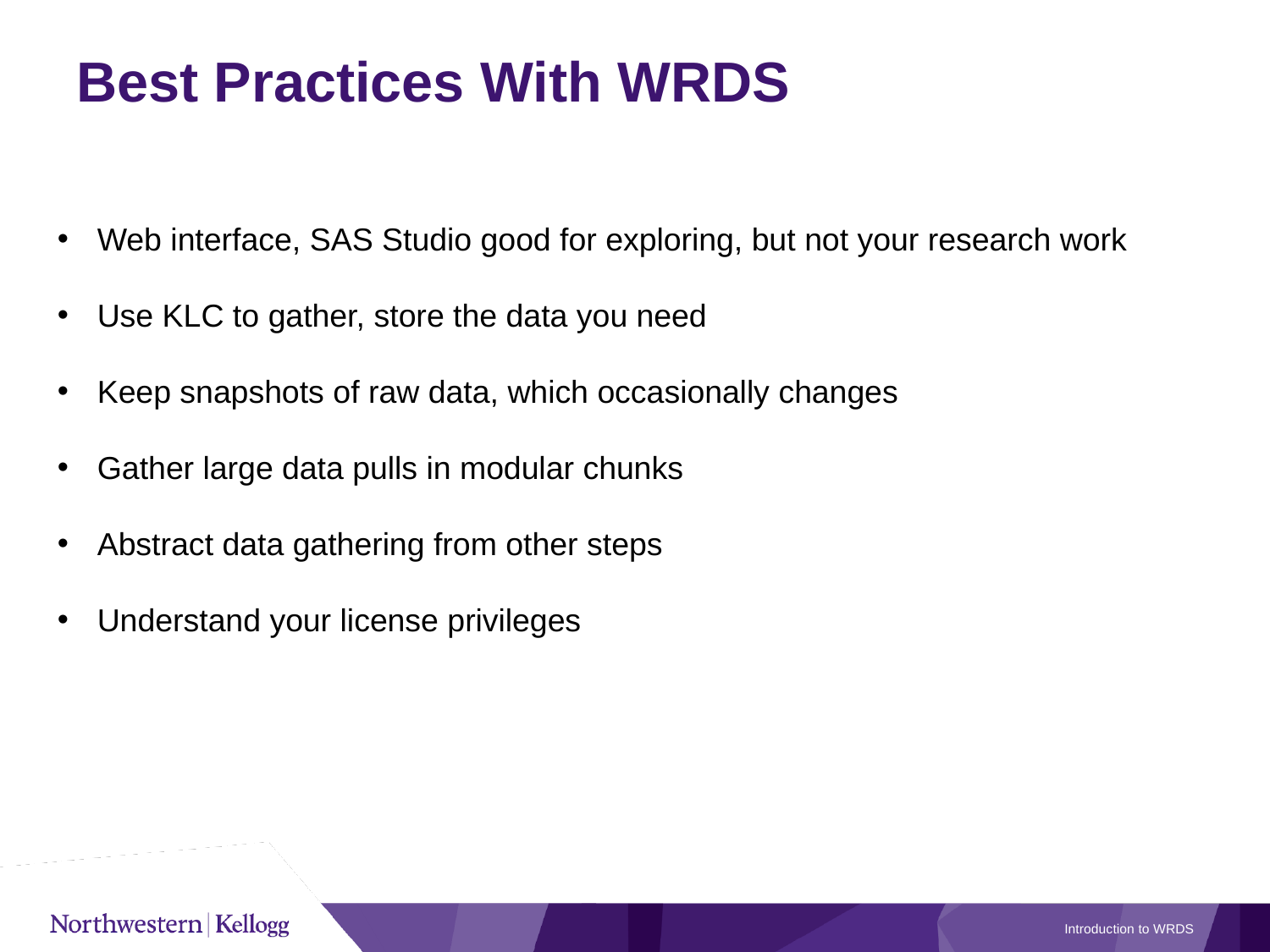

# Best Practices With WRDS

Web interface, SAS Studio good for exploring, but not your research work

Use KLC to gather, store the data you need

Keep snapshots of raw data, which occasionally changes

Gather large data pulls in modular chunks

Abstract data gathering from other steps

Understand your license privileges

Introduction to WRDS